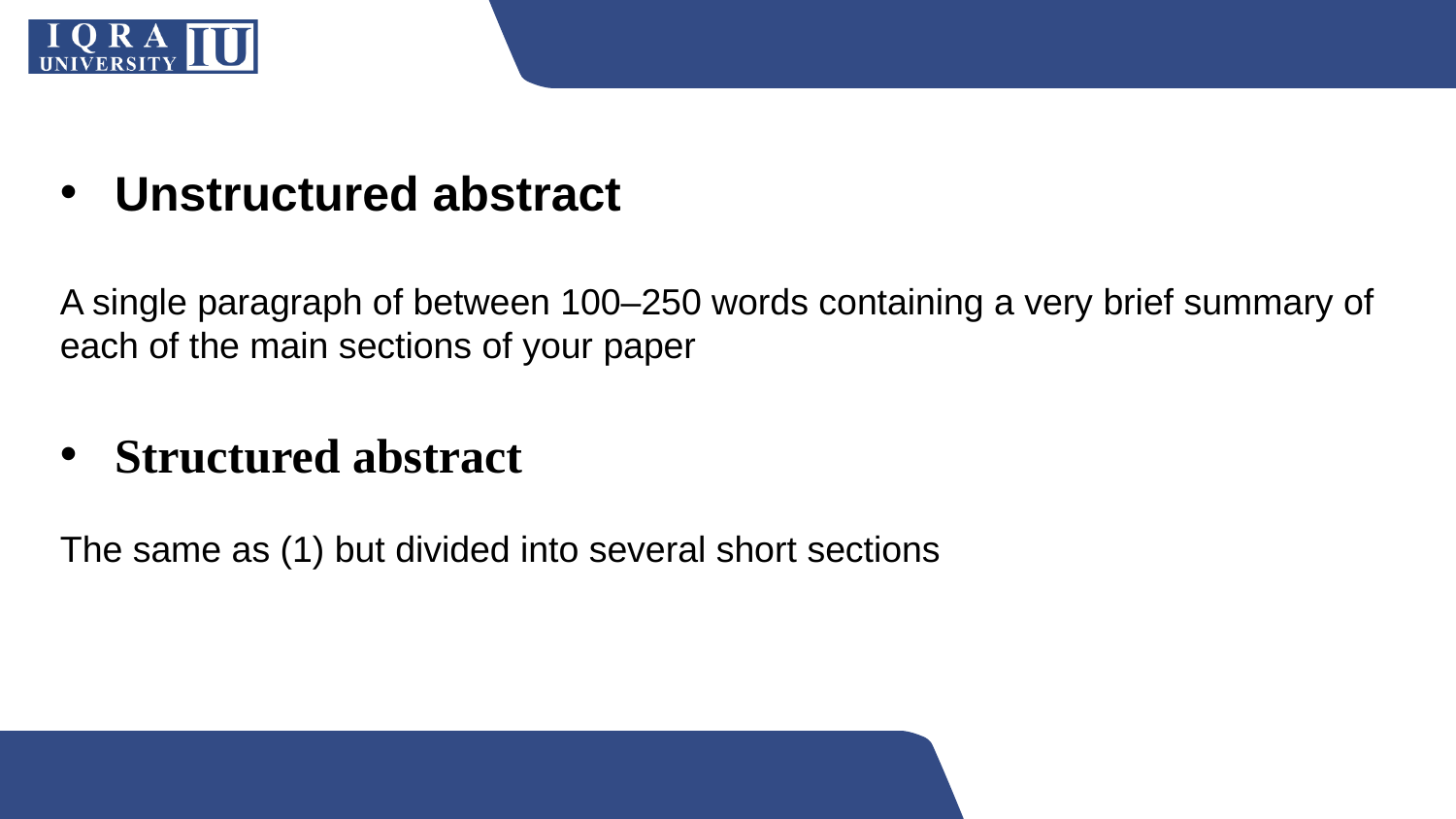

Unstructured abstract

A single paragraph of between 100–250 words containing a very brief summary of each of the main sections of your paper

Structured abstract

The same as (1) but divided into several short sections